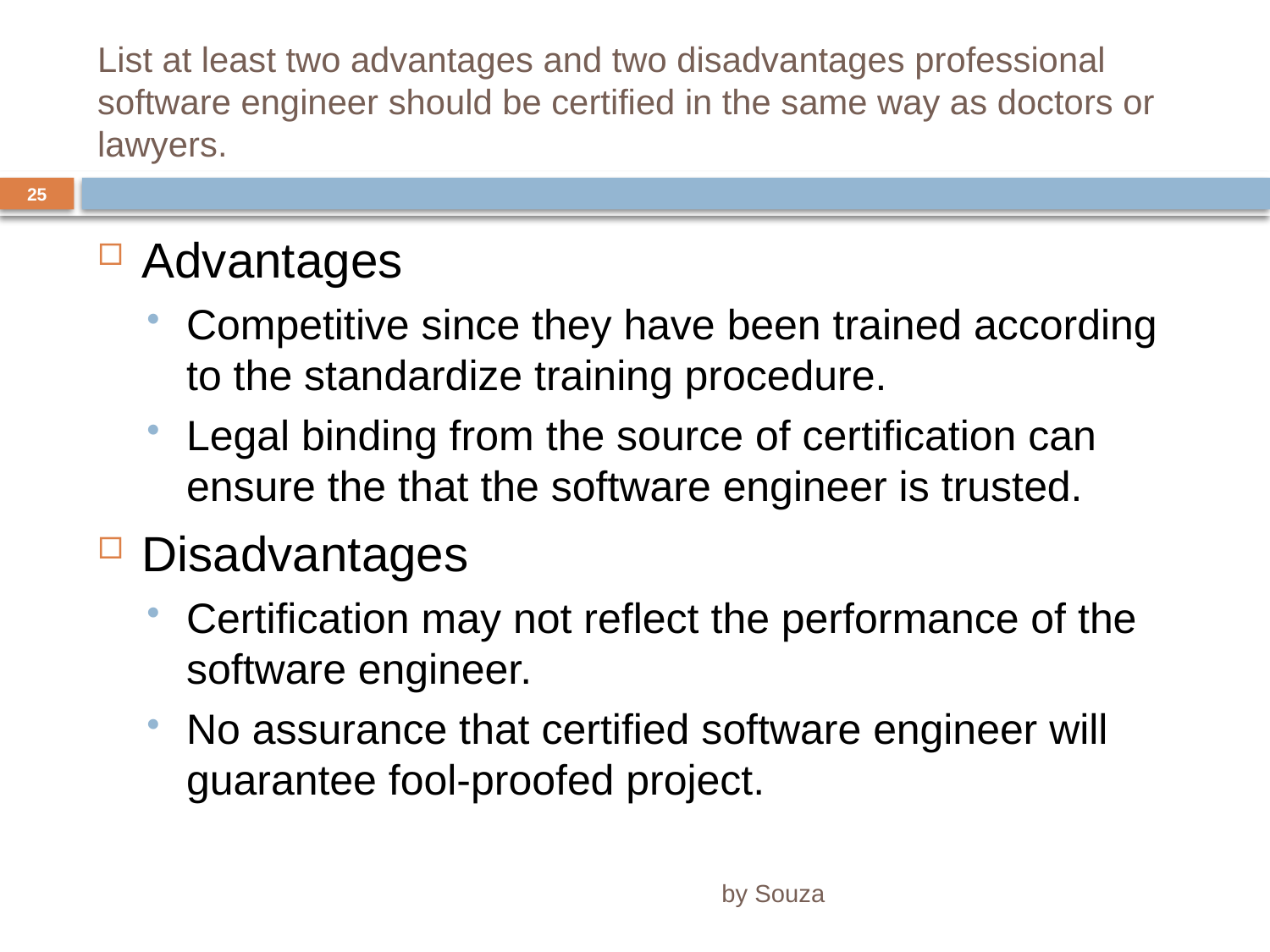

# List at least two advantages and two disadvantages professional software engineer should be certified in the same way as doctors or lawyers.
25
Advantages
Competitive since they have been trained according to the standardize training procedure.
Legal binding from the source of certification can ensure the that the software engineer is trusted.
Disadvantages
Certification may not reflect the performance of the software engineer.
No assurance that certified software engineer will guarantee fool-proofed project.
by Souza